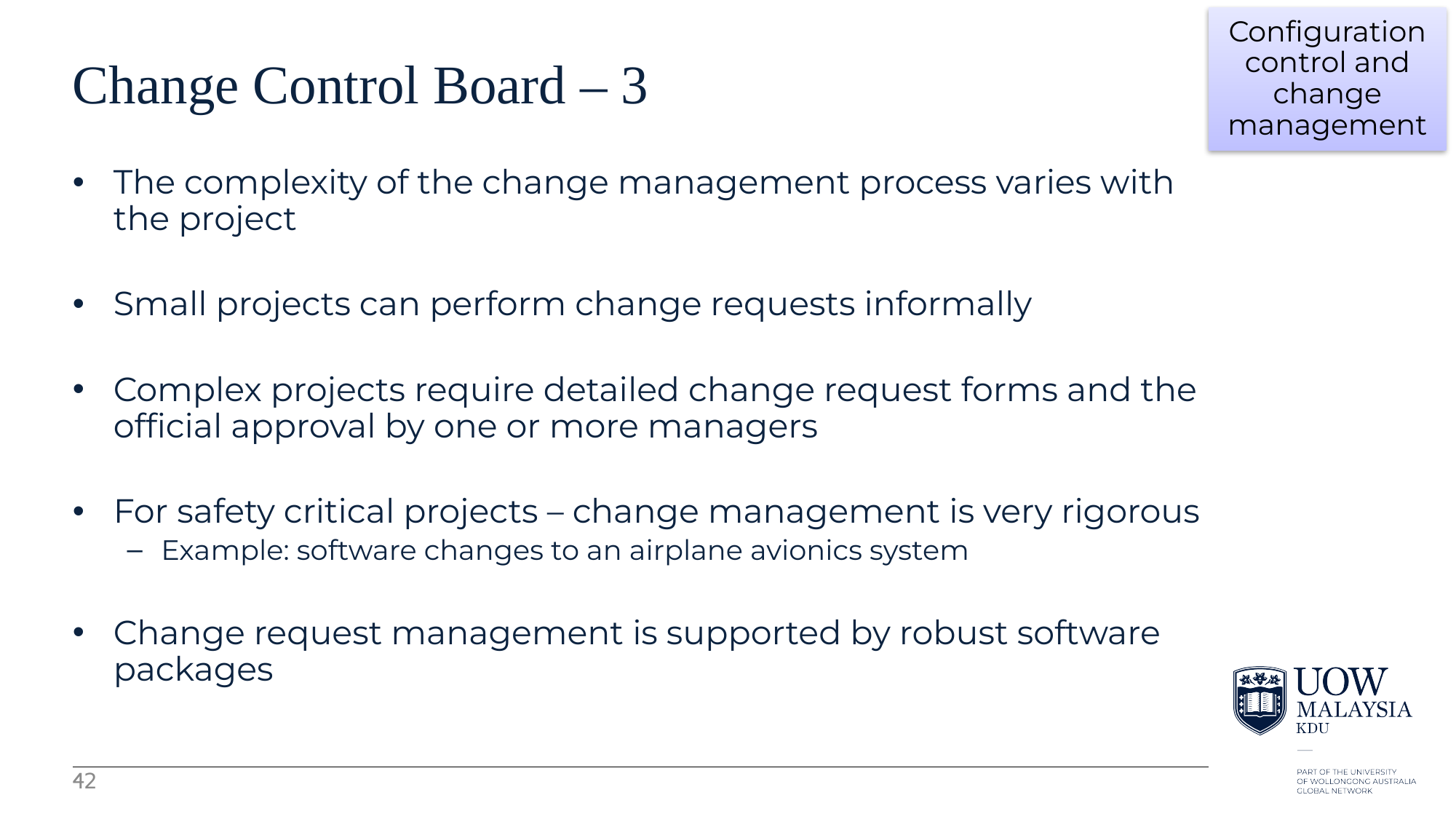

42

Configuration control and change management
# Change Control Board – 3
The complexity of the change management process varies with the project

Small projects can perform change requests informally

Complex projects require detailed change request forms and the official approval by one or more managers

For safety critical projects – change management is very rigorous
Example: software changes to an airplane avionics system

Change request management is supported by robust software packages